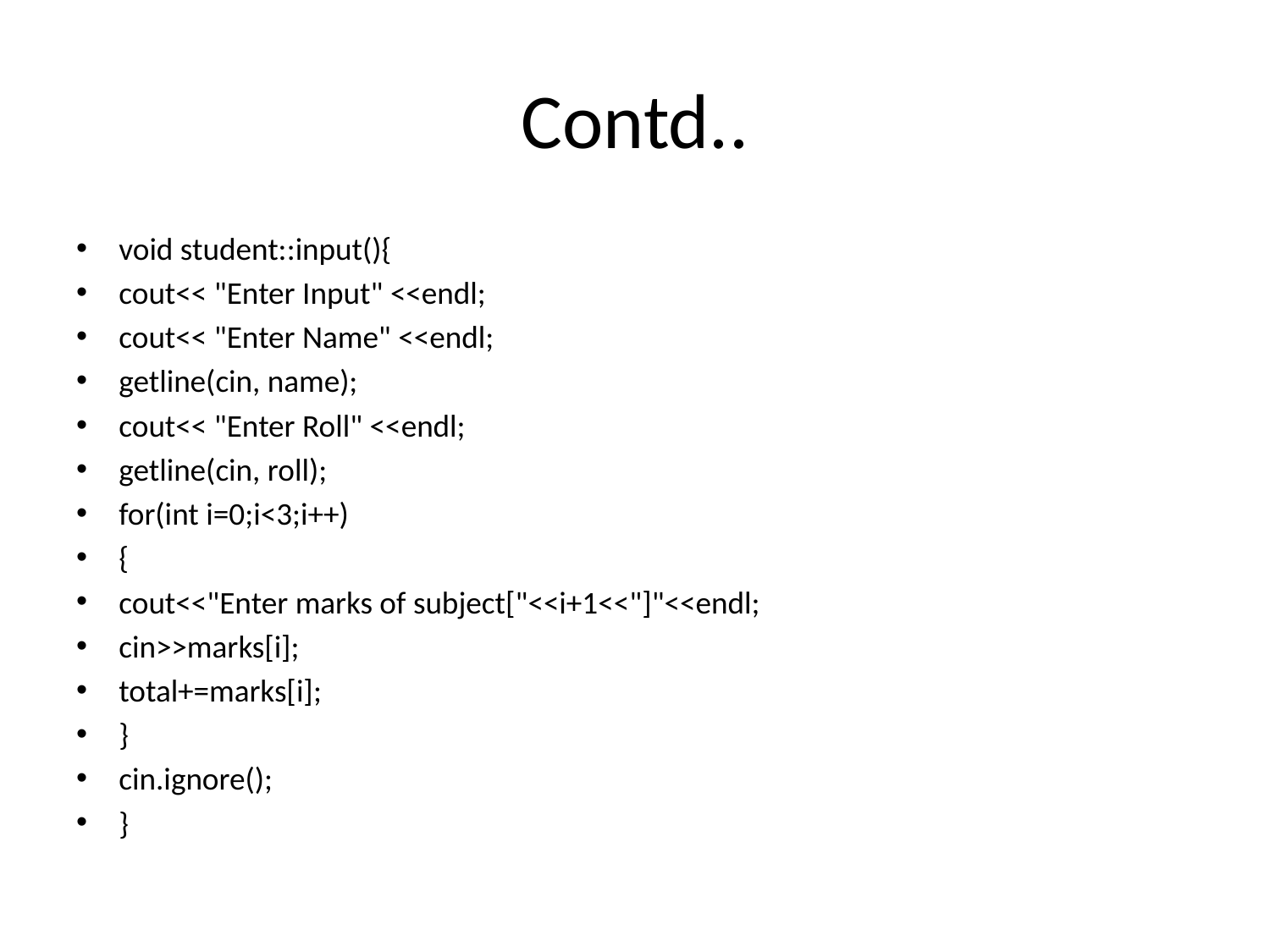

# Contd..
void student::input(){
cout<< "Enter Input" <<endl;
cout<< "Enter Name" <<endl;
getline(cin, name);
cout<< "Enter Roll" <<endl;
getline(cin, roll);
for(int i=0;i<3;i++)
{
cout<<"Enter marks of subject["<<i+1<<"]"<<endl;
cin>>marks[i];
total+=marks[i];
}
cin.ignore();
}